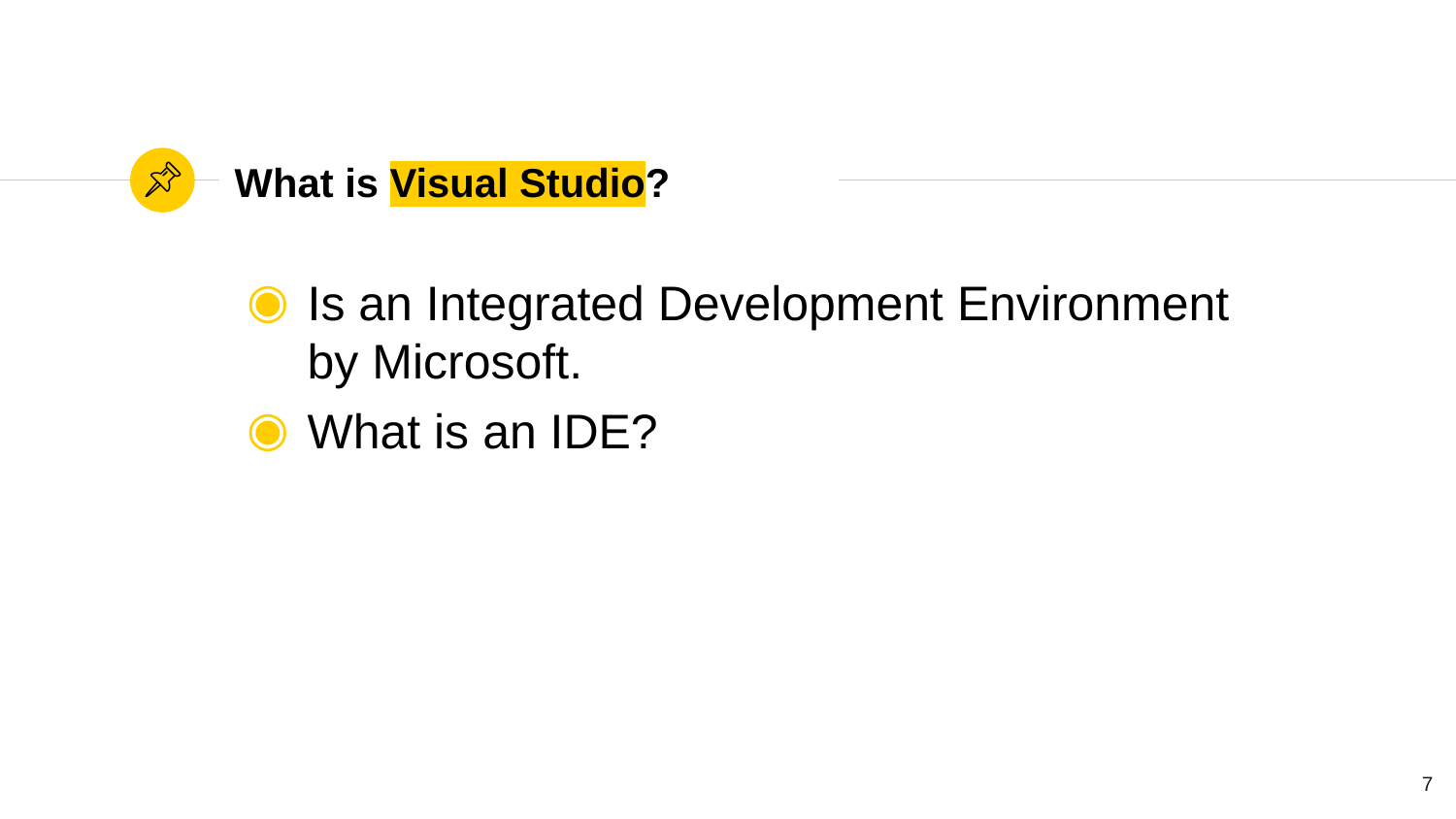

# What is Visual Studio?

Is an Integrated Development Environment by Microsoft.
What is an IDE?

7